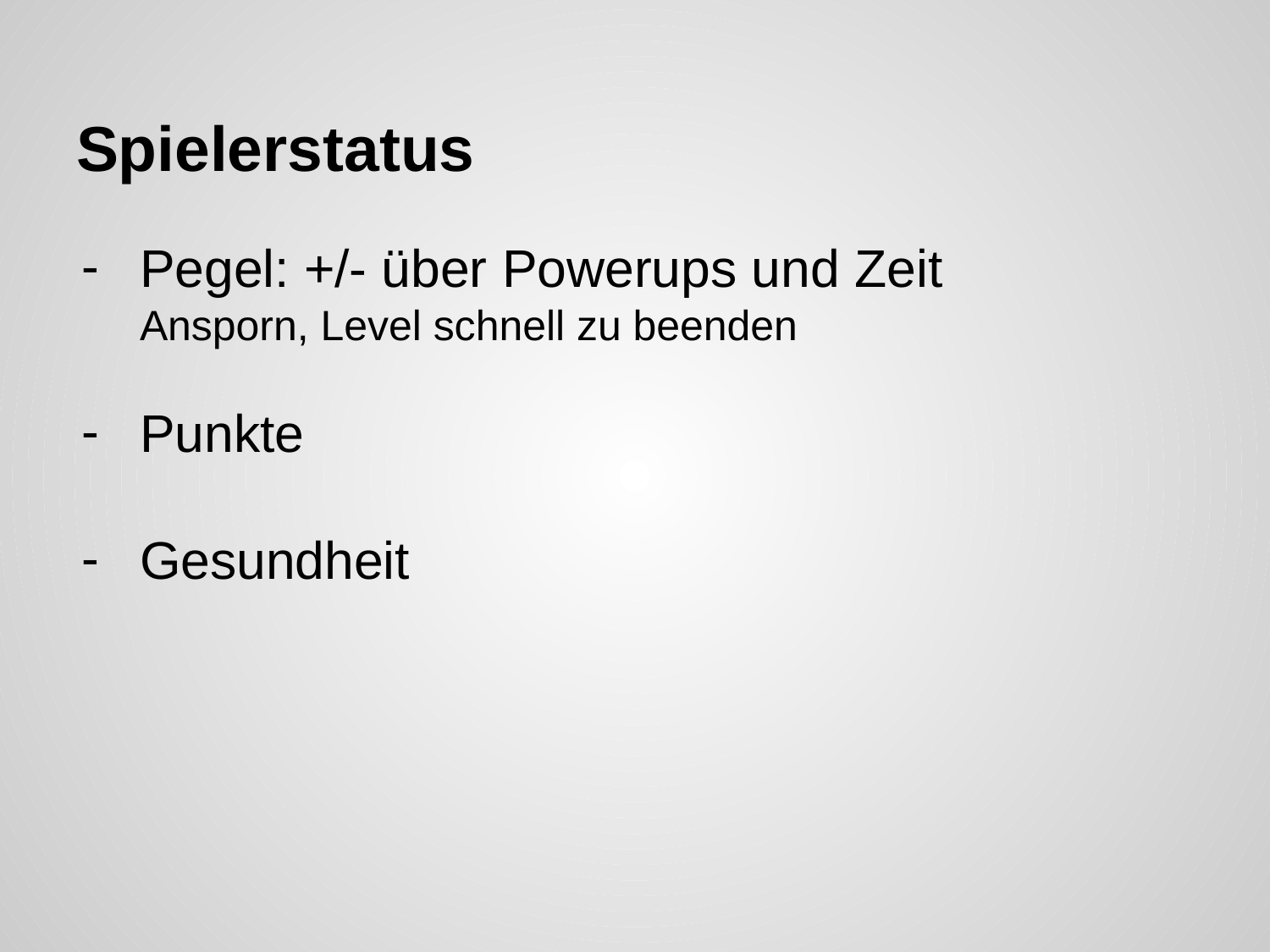

# Spielerstatus
Pegel: +/- über Powerups und Zeit
Ansporn, Level schnell zu beenden

Punkte

Gesundheit